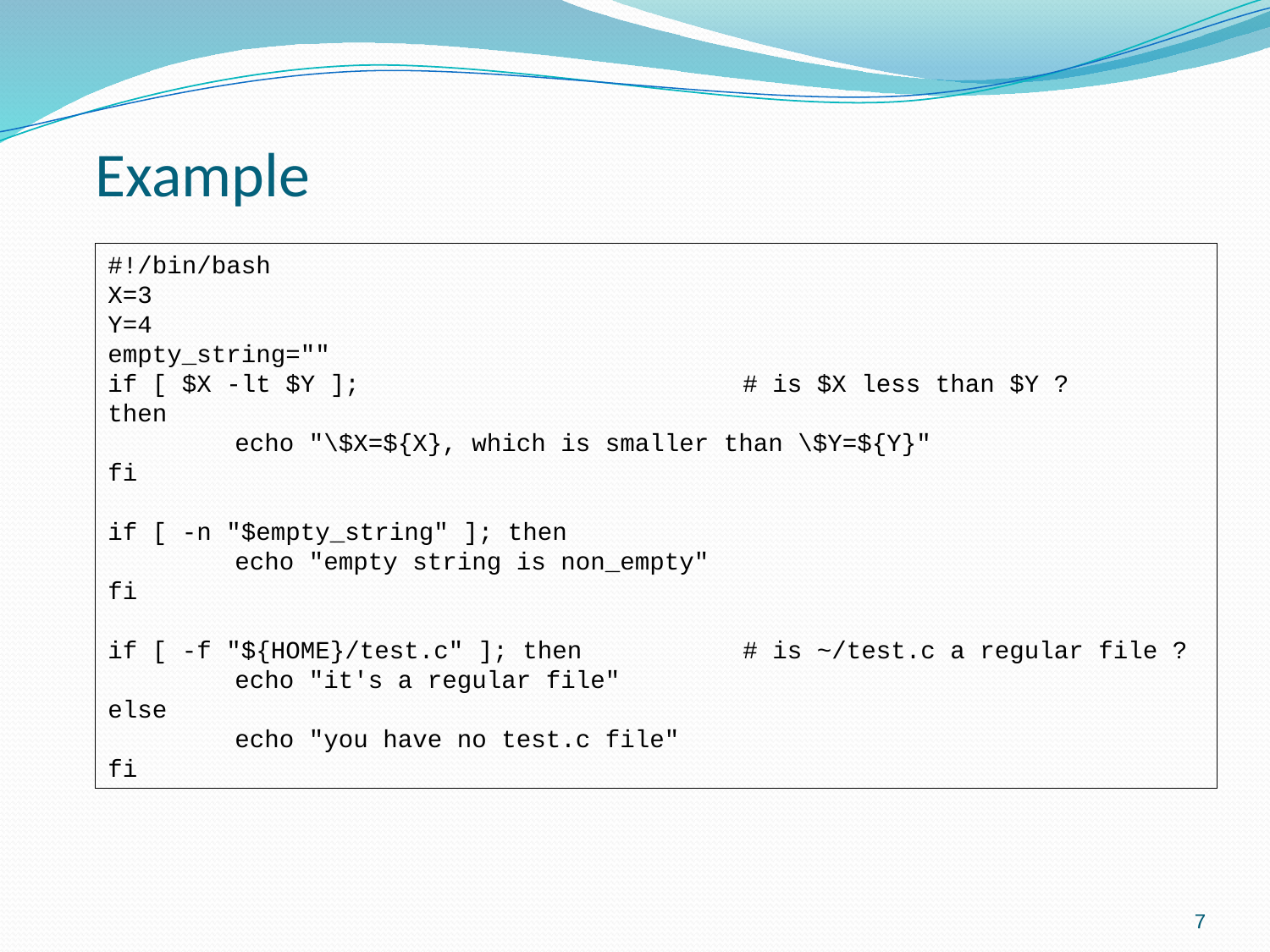

# Example
#!/bin/bash
X=3
Y=4
empty_string=""
if [ $X -lt $Y ];				# is $X less than $Y ?
then
	echo "\$X=${X}, which is smaller than \$Y=${Y}"
fi

if [ -n "$empty_string" ]; then
	echo "empty string is non_empty"
fi

if [ -f "${HOME}/test.c" ]; then 		# is ~/test.c a regular file ?
	echo "it's a regular file"
else
	echo "you have no test.c file"
fi
7